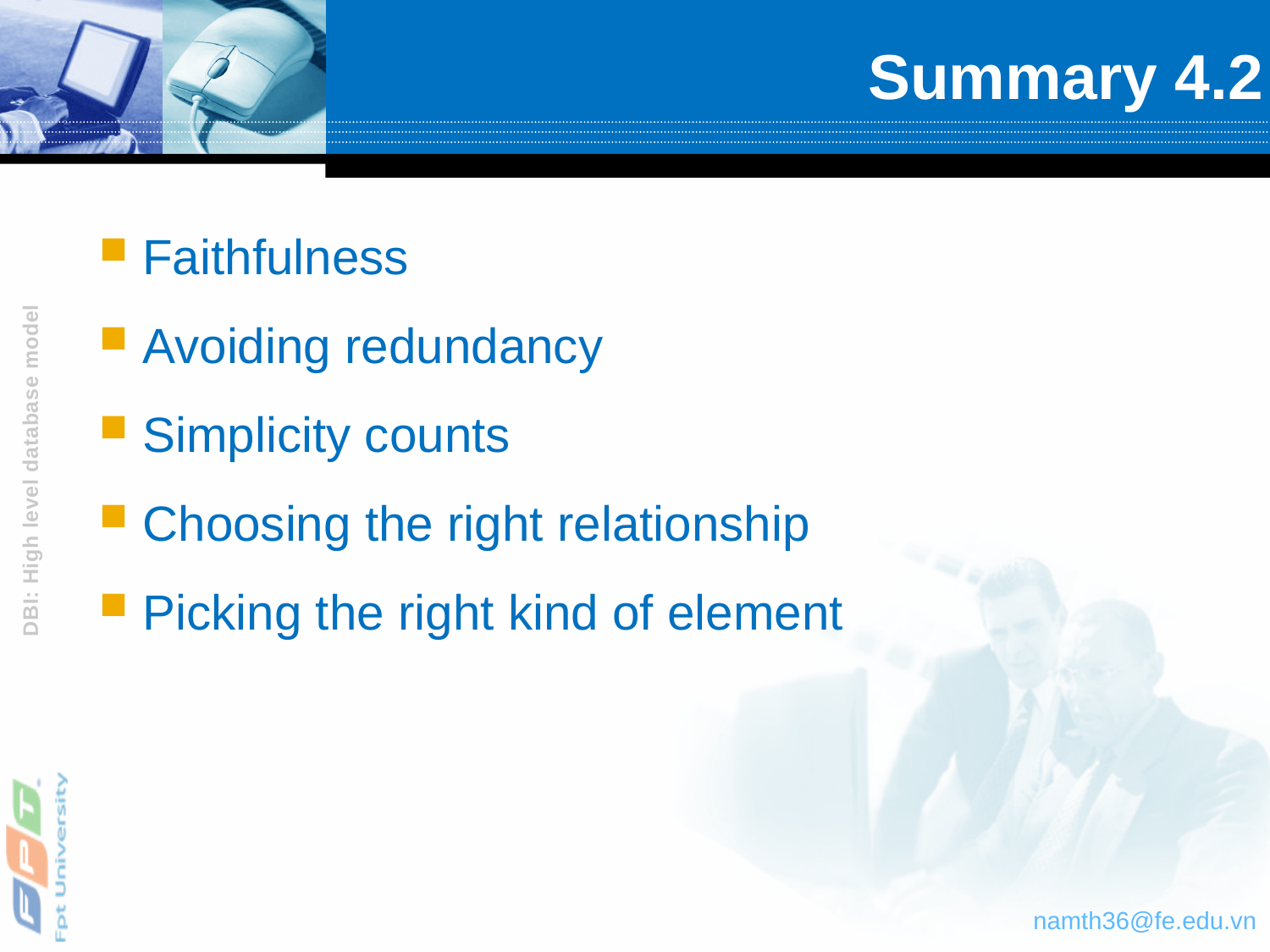

# Summary 4.2
Faithfulness
Avoiding redundancy
Simplicity counts
Choosing the right relationship
Picking the right kind of element